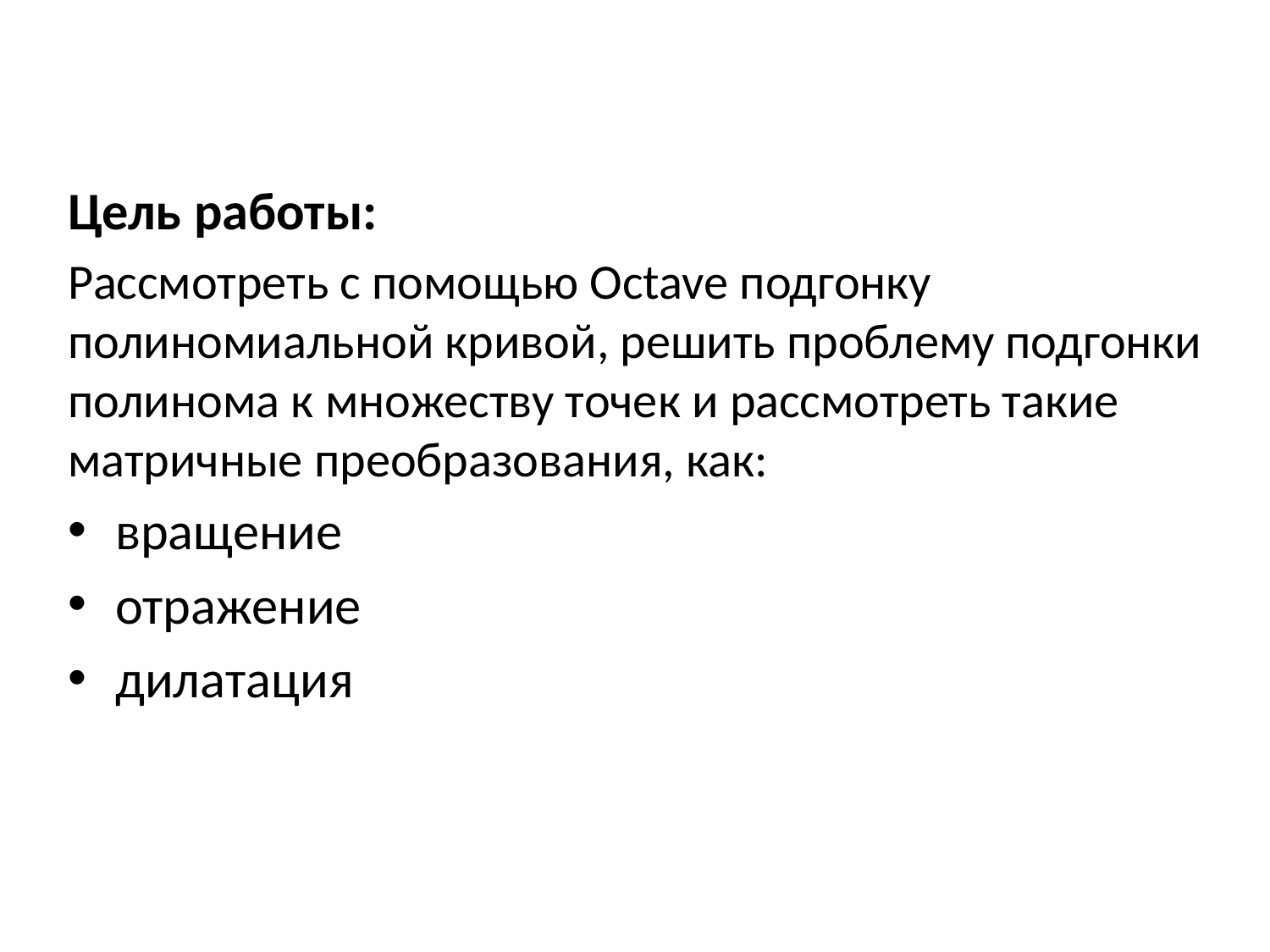

Цель работы:
Рассмотреть с помощью Octave подгонку полиномиальной кривой, решить проблему подгонки полинома к множеству точек и рассмотреть такие матричные преобразования, как:
вращение
отражение
дилатация